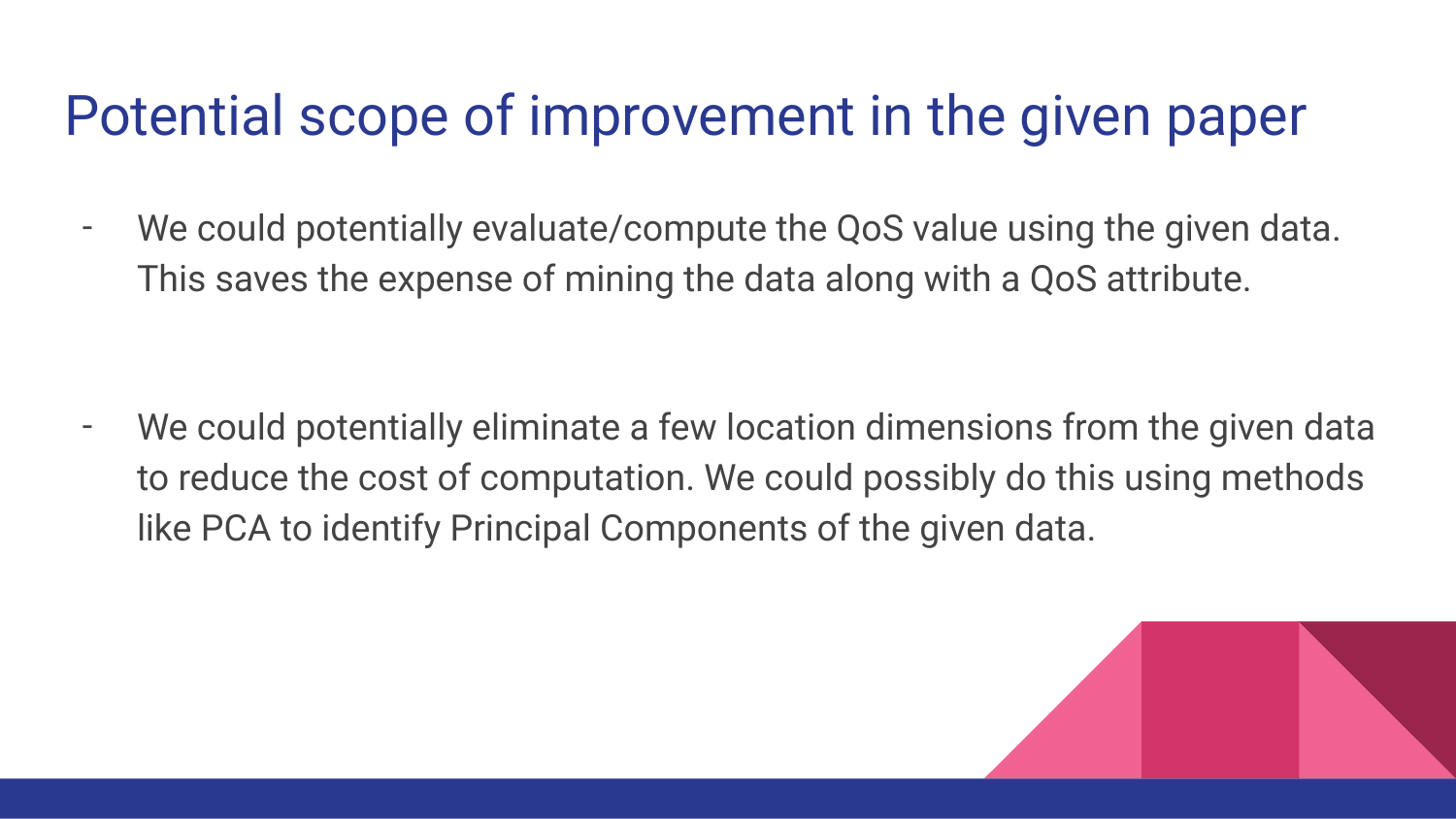

# Potential scope of improvement in the given paper
We could potentially evaluate/compute the QoS value using the given data. This saves the expense of mining the data along with a QoS attribute.

We could potentially eliminate a few location dimensions from the given data to reduce the cost of computation. We could possibly do this using methods like PCA to identify Principal Components of the given data.